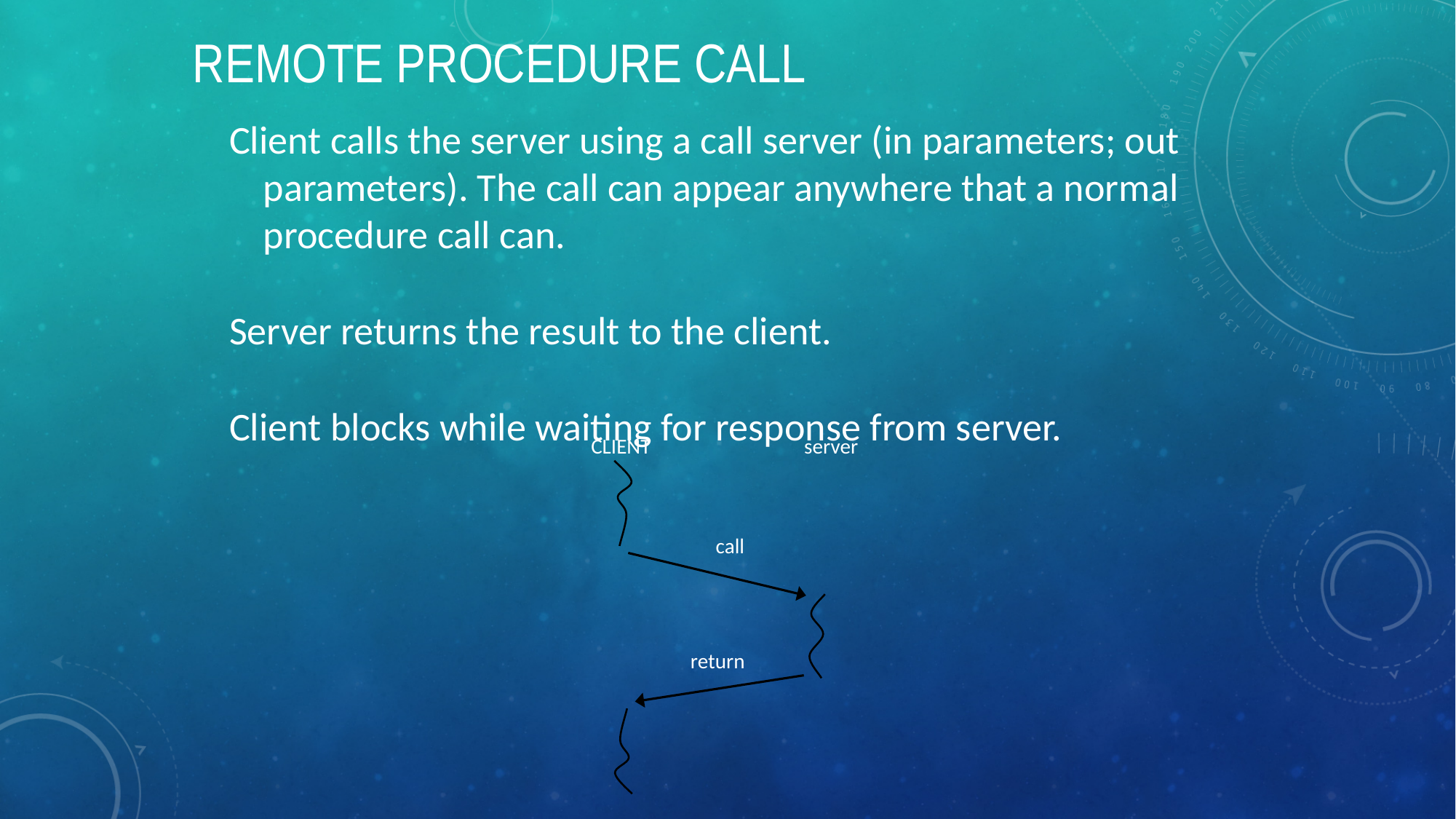

# REMOTE PROCEDURE CALL
Client calls the server using a call server (in parameters; out parameters). The call can appear anywhere that a normal procedure call can.

Server returns the result to the client.

Client blocks while waiting for response from server.

CLIENT
server

call

return